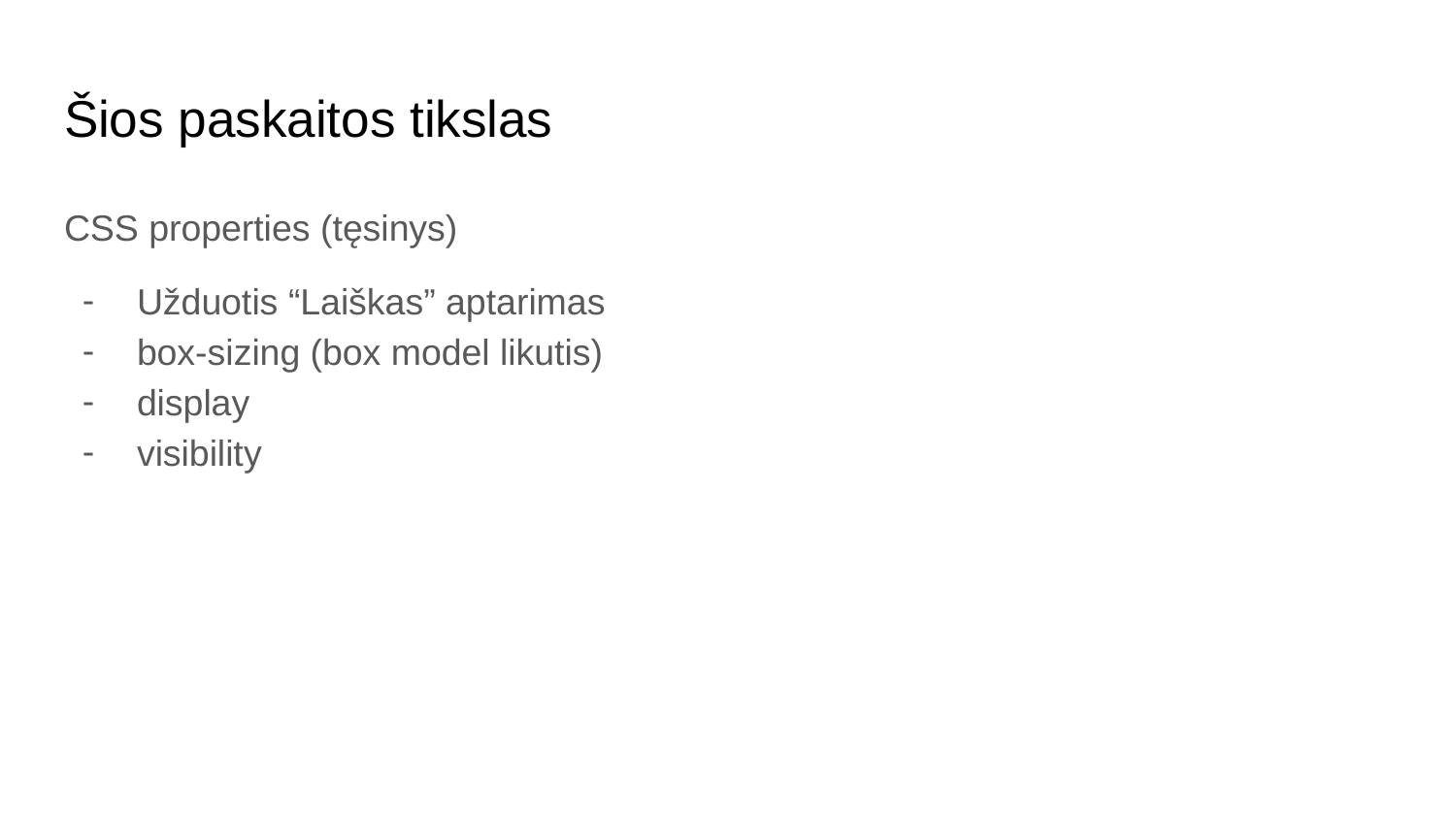

# Šios paskaitos tikslas
CSS properties (tęsinys)
Užduotis “Laiškas” aptarimas
box-sizing (box model likutis)
display
visibility